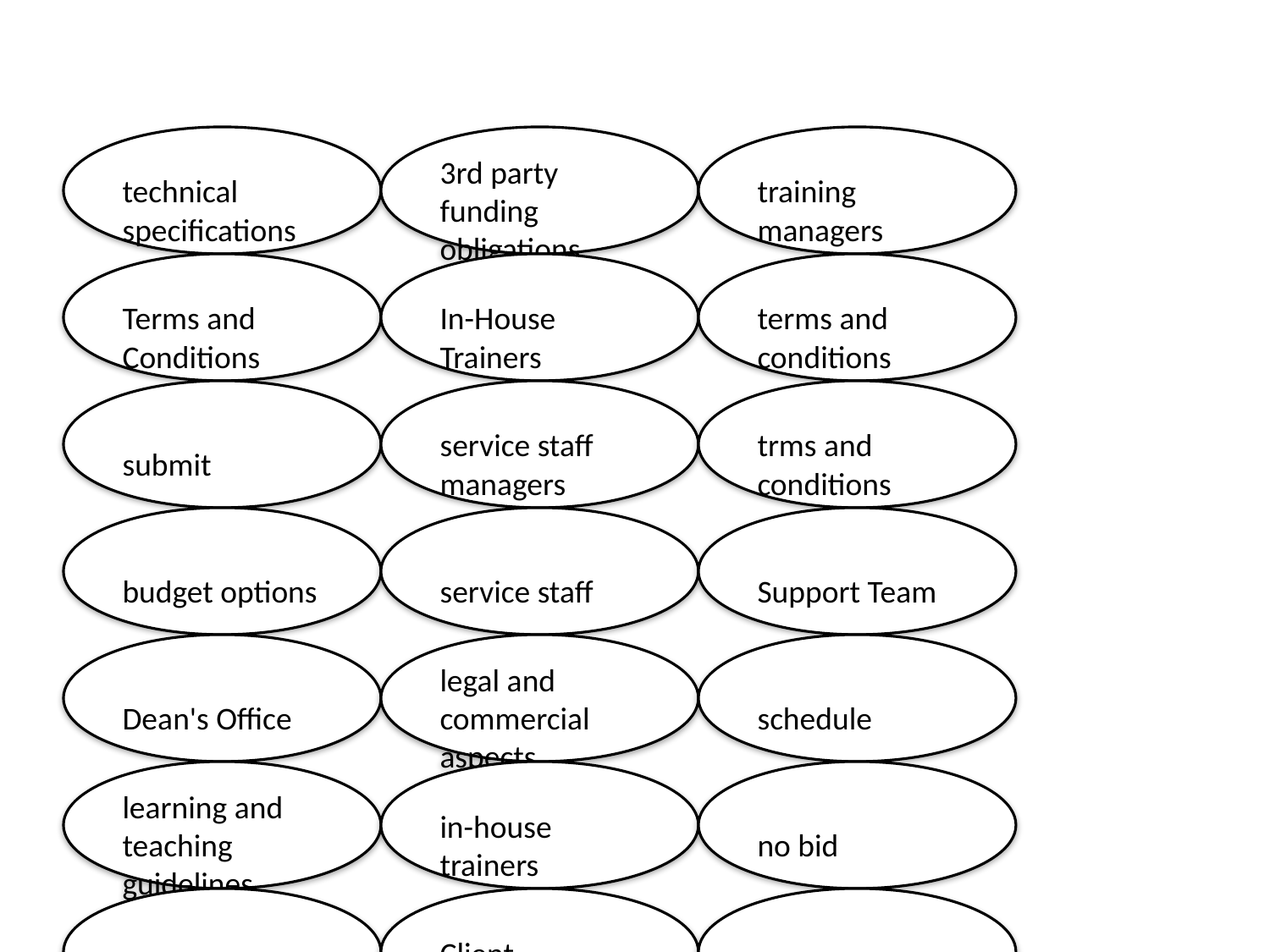

#

technical specifications

3rd party funding obligations

training managers

Terms and Conditions

In-House Trainers

terms and conditions

submit

service staff managers

trms and conditions

budget options

service staff

Support Team

Dean's Office

legal and commercial aspects

schedule

learning and teaching guidelines

in-house trainers

no bid

rework

Client Managers

cost

Head's of Groups